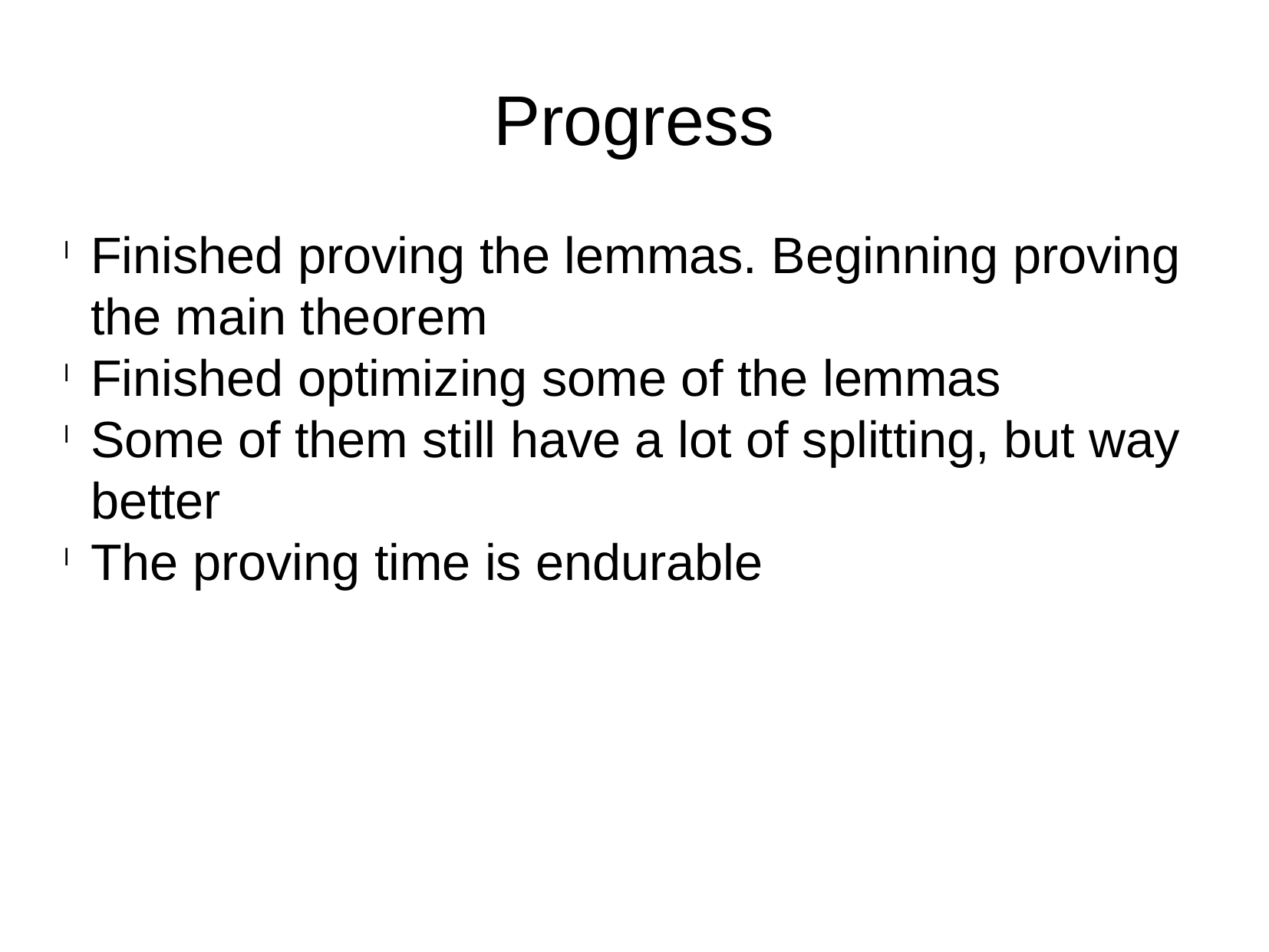

Progress
Finished proving the lemmas. Beginning proving the main theorem
Finished optimizing some of the lemmas
Some of them still have a lot of splitting, but way better
The proving time is endurable